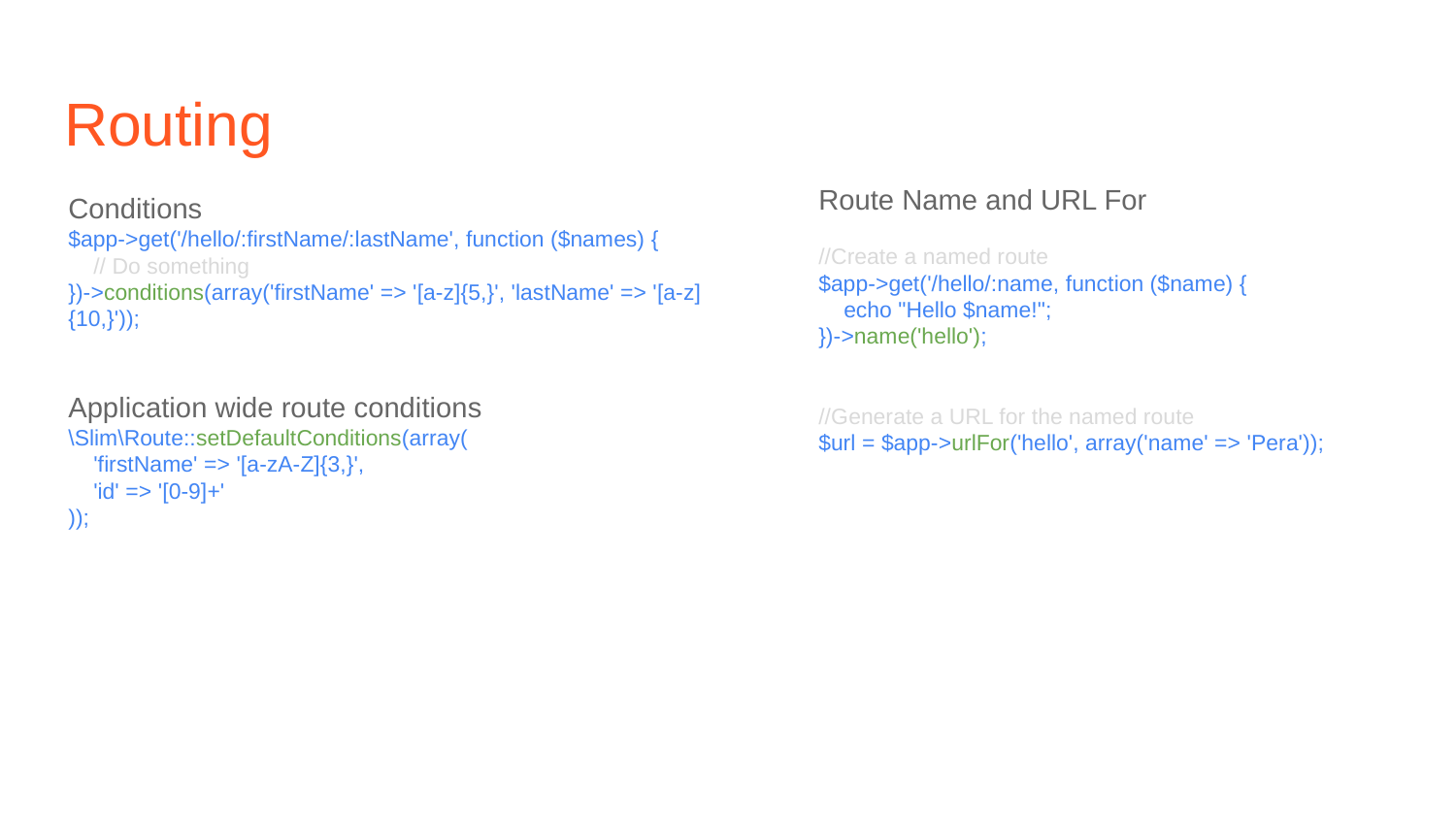

# Routing
Route Name and URL For

//Create a named route
$app->get('/hello/:name, function ($name) {
    echo "Hello $name!";
})->name('hello');

//Generate a URL for the named route
$url = $app->urlFor('hello', array('name' => 'Pera'));
Conditions
$app->get('/hello/:firstName/:lastName', function ($names) {
    // Do something
})->conditions(array('firstName' => '[a-z]{5,}', 'lastName' => '[a-z]{10,}'));

Application wide route conditions
\Slim\Route::setDefaultConditions(array(
    'firstName' => '[a-zA-Z]{3,}',
    'id' => '[0-9]+'
));